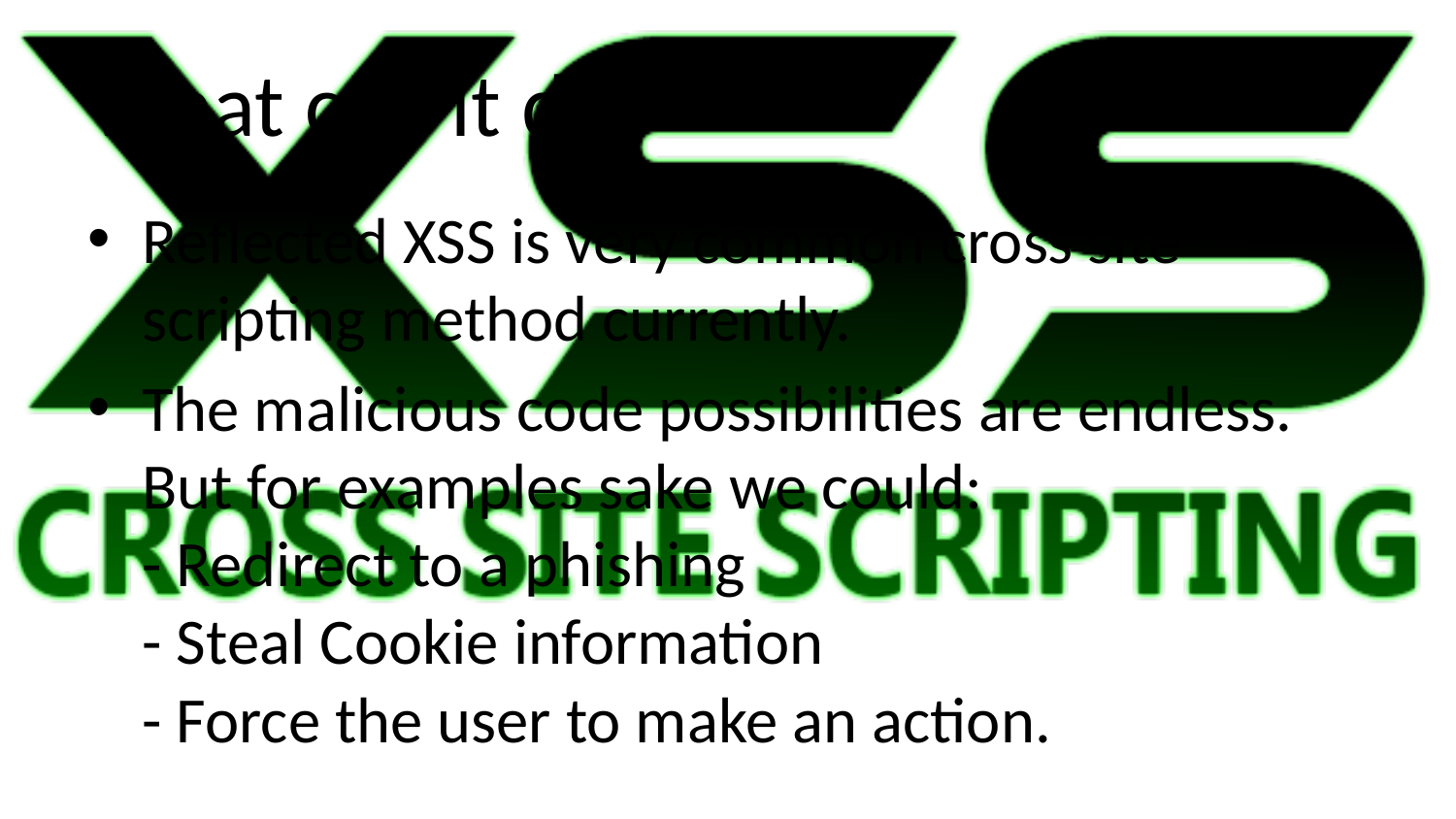

# What can it do?
Reflected XSS is very common cross site scripting method currently.
The malicious code possibilities are endless. But for examples sake we could:
- Redirect to a phishing
- Steal Cookie information
- Force the user to make an action.